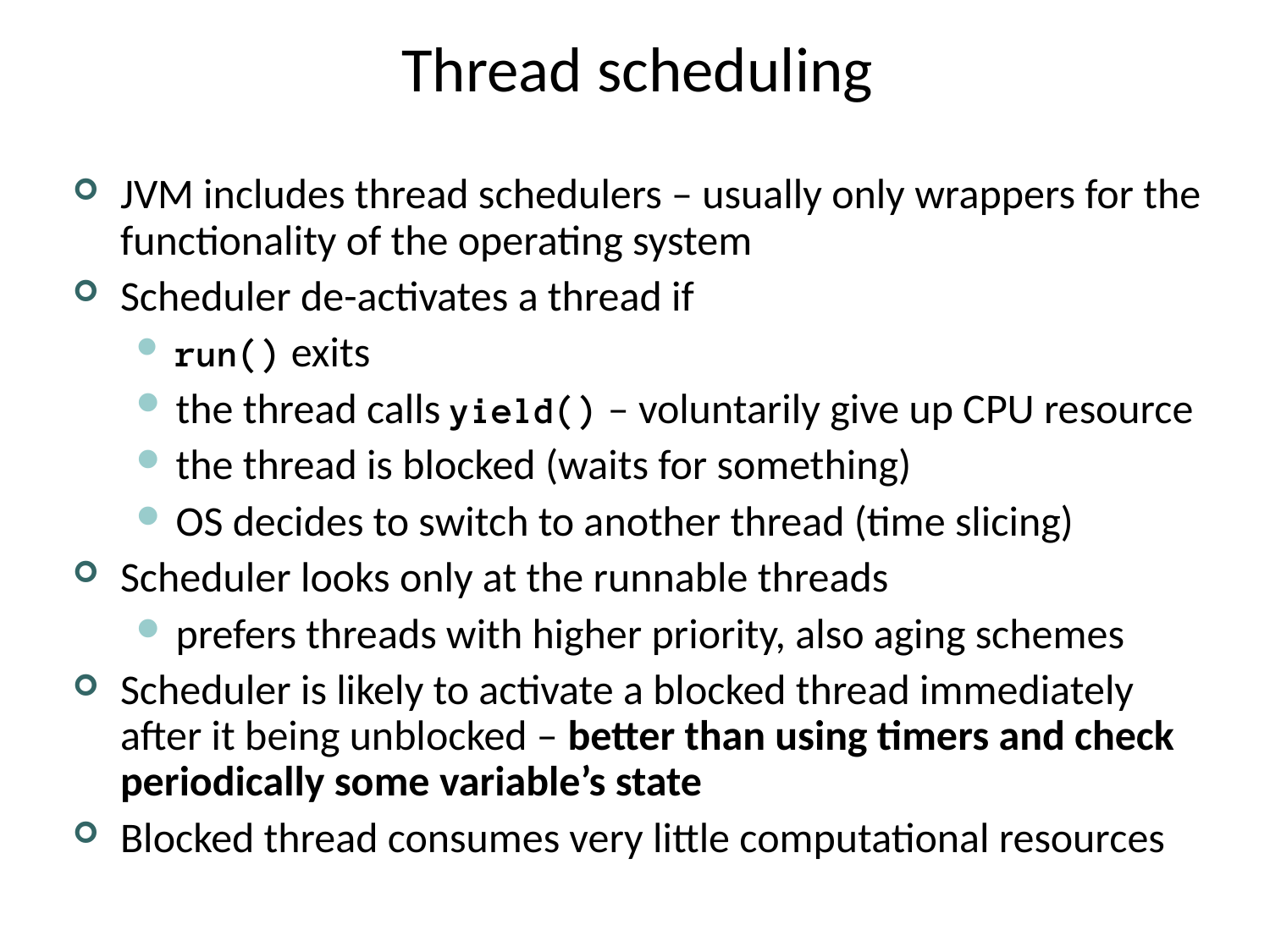

# Thread scheduling
JVM includes thread schedulers – usually only wrappers for the functionality of the operating system
Scheduler de-activates a thread if
run() exits
the thread calls yield() – voluntarily give up CPU resource
the thread is blocked (waits for something)
OS decides to switch to another thread (time slicing)
Scheduler looks only at the runnable threads
prefers threads with higher priority, also aging schemes
Scheduler is likely to activate a blocked thread immediately after it being unblocked – better than using timers and check periodically some variable’s state
Blocked thread consumes very little computational resources